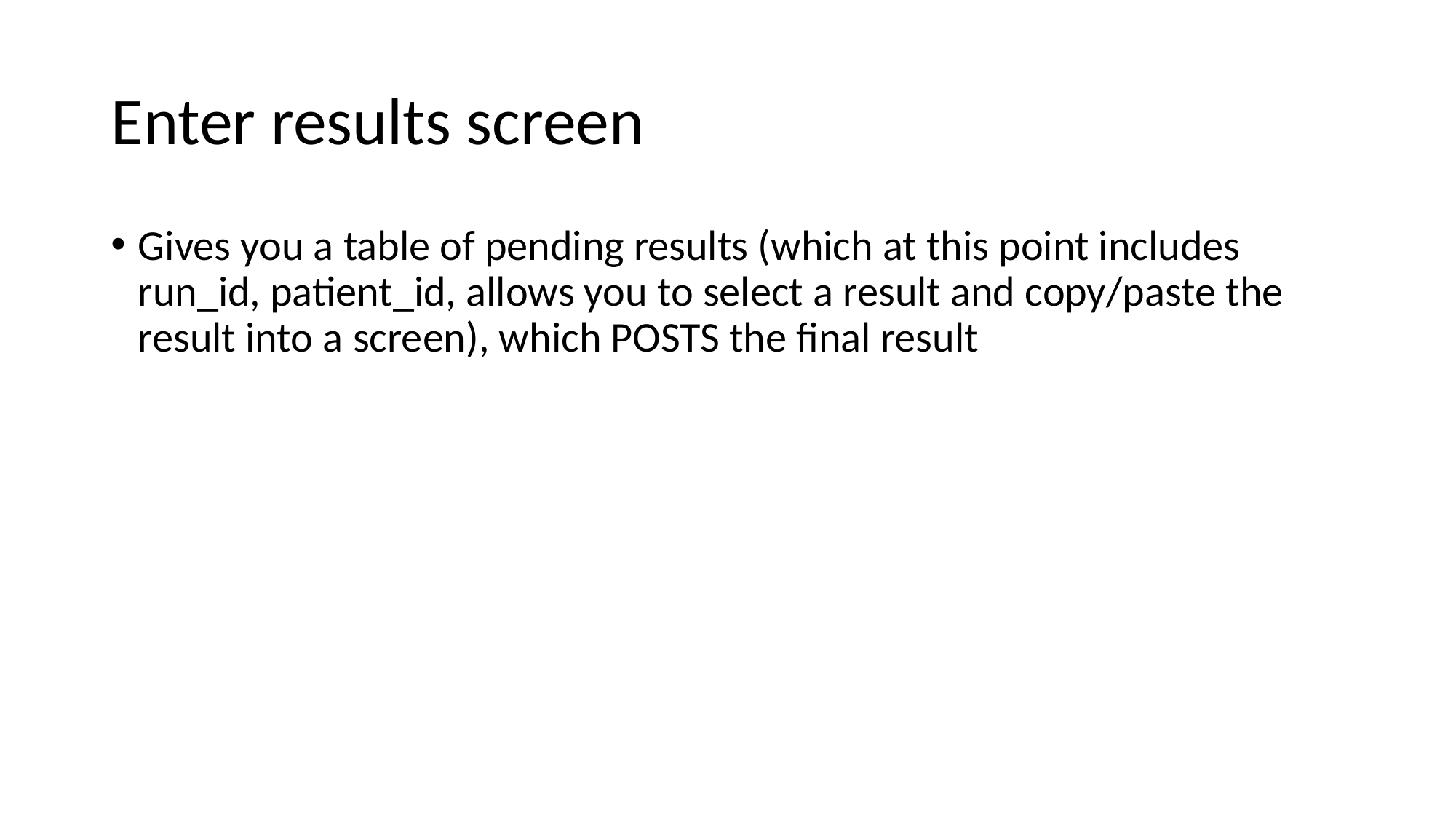

# Enter results screen
Gives you a table of pending results (which at this point includes run_id, patient_id, allows you to select a result and copy/paste the result into a screen), which POSTS the final result